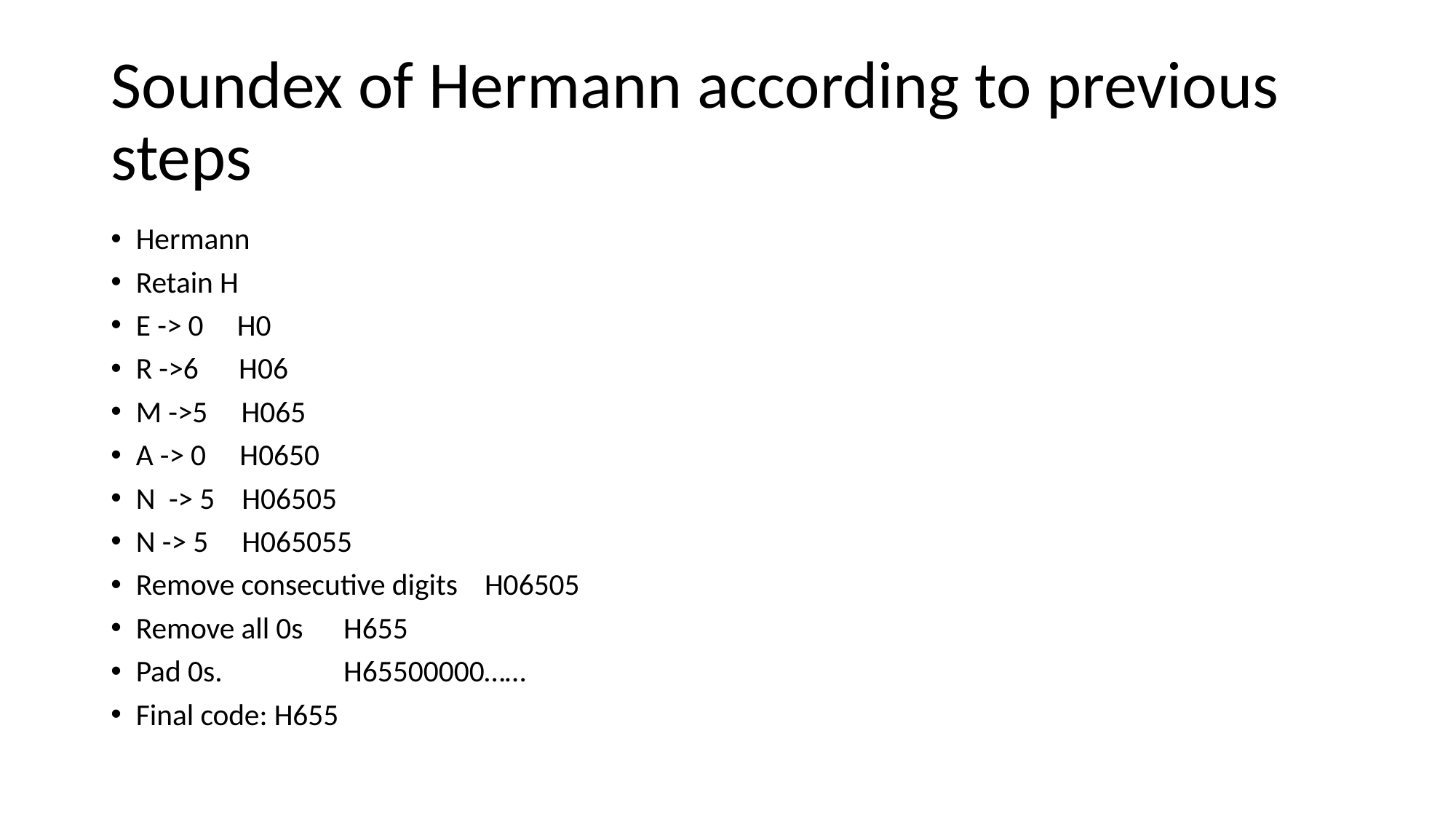

# Soundex of Hermann according to previous steps
Hermann
Retain H
E -> 0     H0
R ->6      H06
M ->5     H065
A -> 0     H0650
N  -> 5    H06505
N -> 5     H065055
Remove consecutive digits    H06505
Remove all 0s      H655
Pad 0s.                  H65500000……
Final code: H655